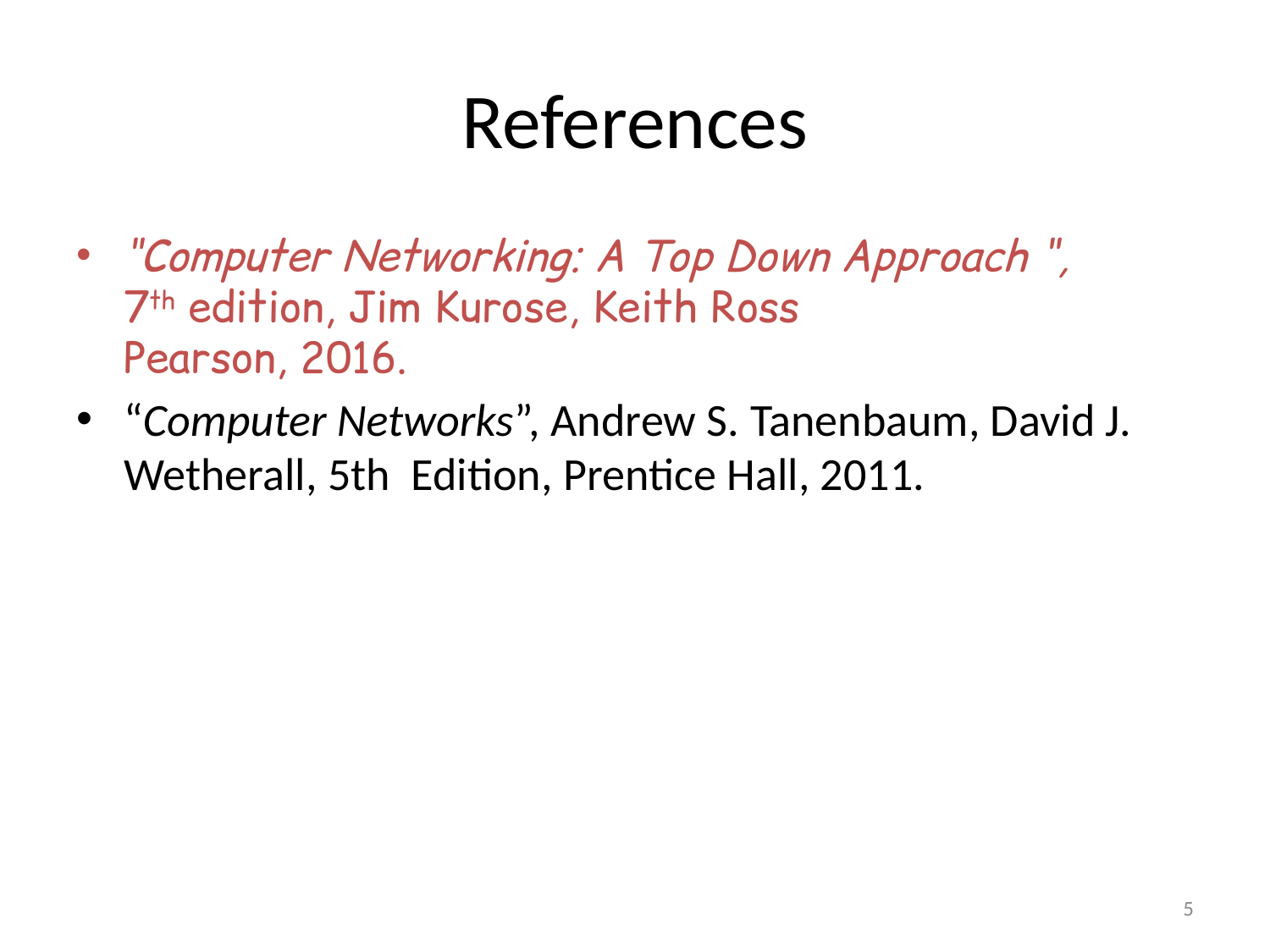

# References
“Computer Networking: A Top Down Approach “,
7th edition, Jim Kurose, Keith Ross
Pearson, 2016.
“Computer Networks”, Andrew S. Tanenbaum, David J. Wetherall, 5th  Edition, Prentice Hall, 2011.
5